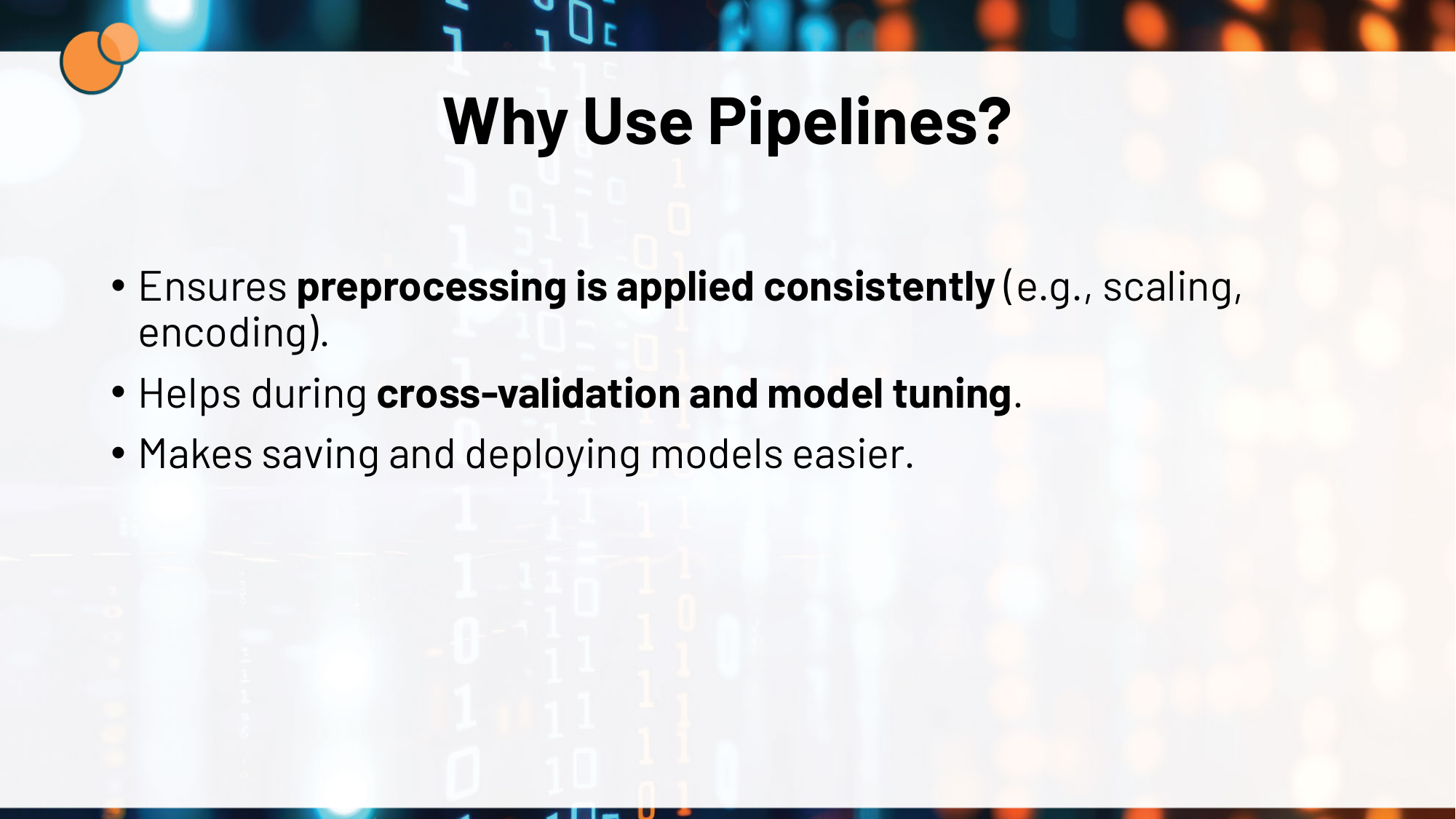

# Why Use Pipelines?
Ensures preprocessing is applied consistently (e.g., scaling, encoding).
Helps during cross-validation and model tuning.
Makes saving and deploying models easier.